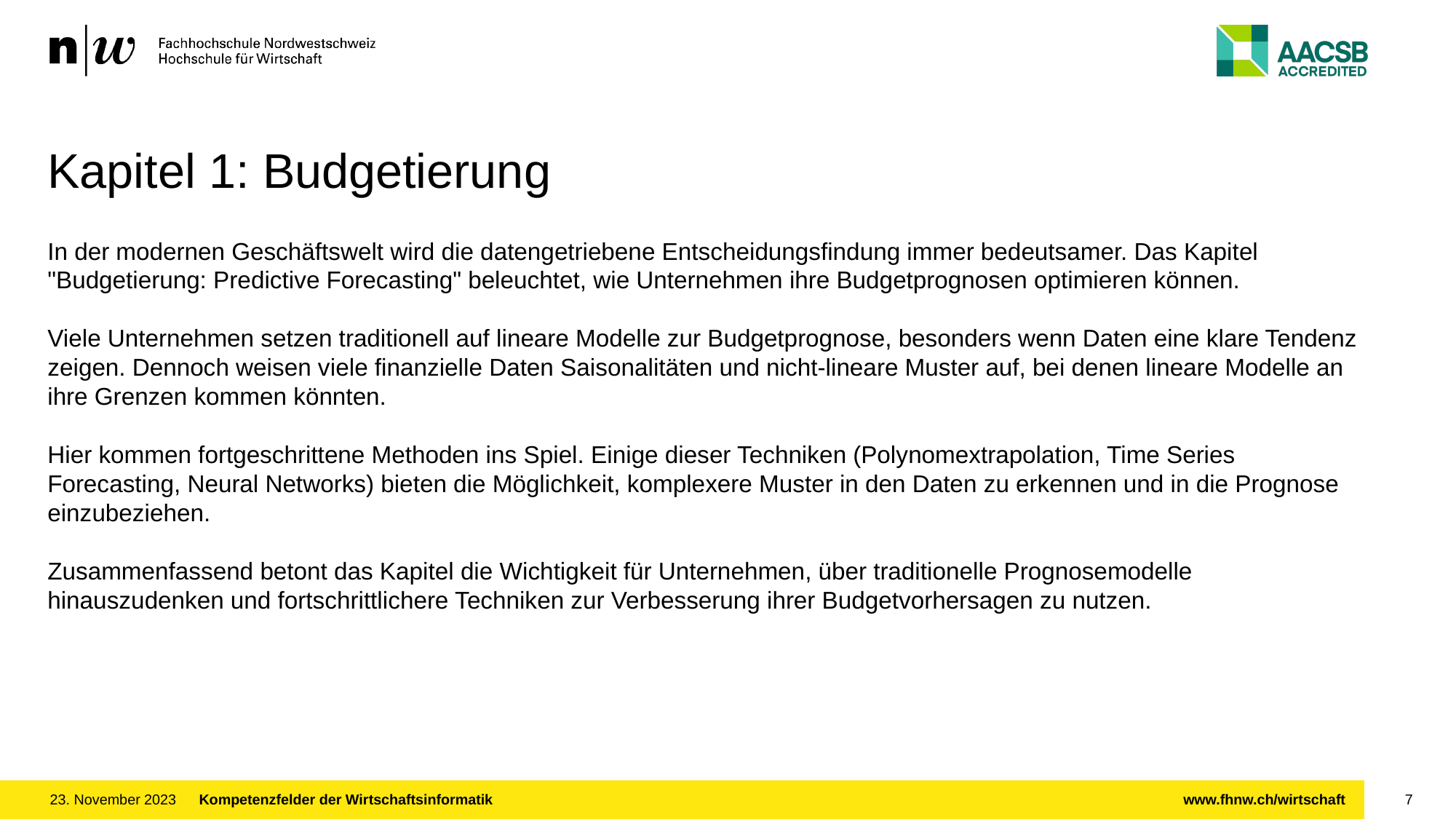

# Kapitel 1: Budgetierung
In der modernen Geschäftswelt wird die datengetriebene Entscheidungsfindung immer bedeutsamer. Das Kapitel "Budgetierung: Predictive Forecasting" beleuchtet, wie Unternehmen ihre Budgetprognosen optimieren können.

Viele Unternehmen setzen traditionell auf lineare Modelle zur Budgetprognose, besonders wenn Daten eine klare Tendenz zeigen. Dennoch weisen viele finanzielle Daten Saisonalitäten und nicht-lineare Muster auf, bei denen lineare Modelle an ihre Grenzen kommen könnten.

Hier kommen fortgeschrittene Methoden ins Spiel. Einige dieser Techniken (Polynomextrapolation, Time Series Forecasting, Neural Networks) bieten die Möglichkeit, komplexere Muster in den Daten zu erkennen und in die Prognose einzubeziehen.

Zusammenfassend betont das Kapitel die Wichtigkeit für Unternehmen, über traditionelle Prognosemodelle hinauszudenken und fortschrittlichere Techniken zur Verbesserung ihrer Budgetvorhersagen zu nutzen.

23. November 2023
Kompetenzfelder der Wirtschaftsinformatik
7